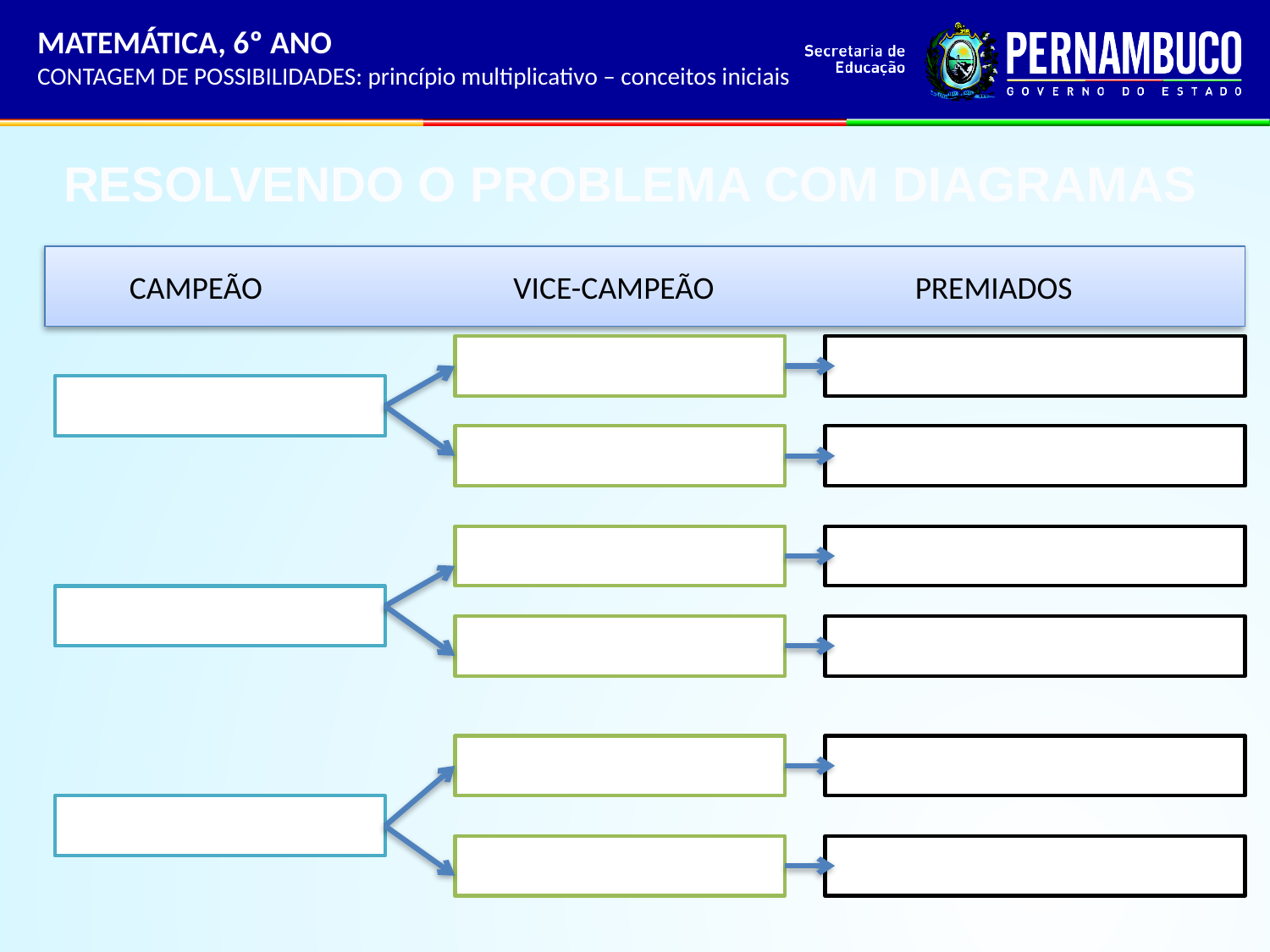

MATEMÁTICA, 6º ANO
CONTAGEM DE POSSIBILIDADES: princípio multiplicativo – conceitos iniciais
RESOLVENDO O PROBLEMA COM DIAGRAMAS

          CAMPEÃO                                   VICE-CAMPEÃO                            PREMIADOS